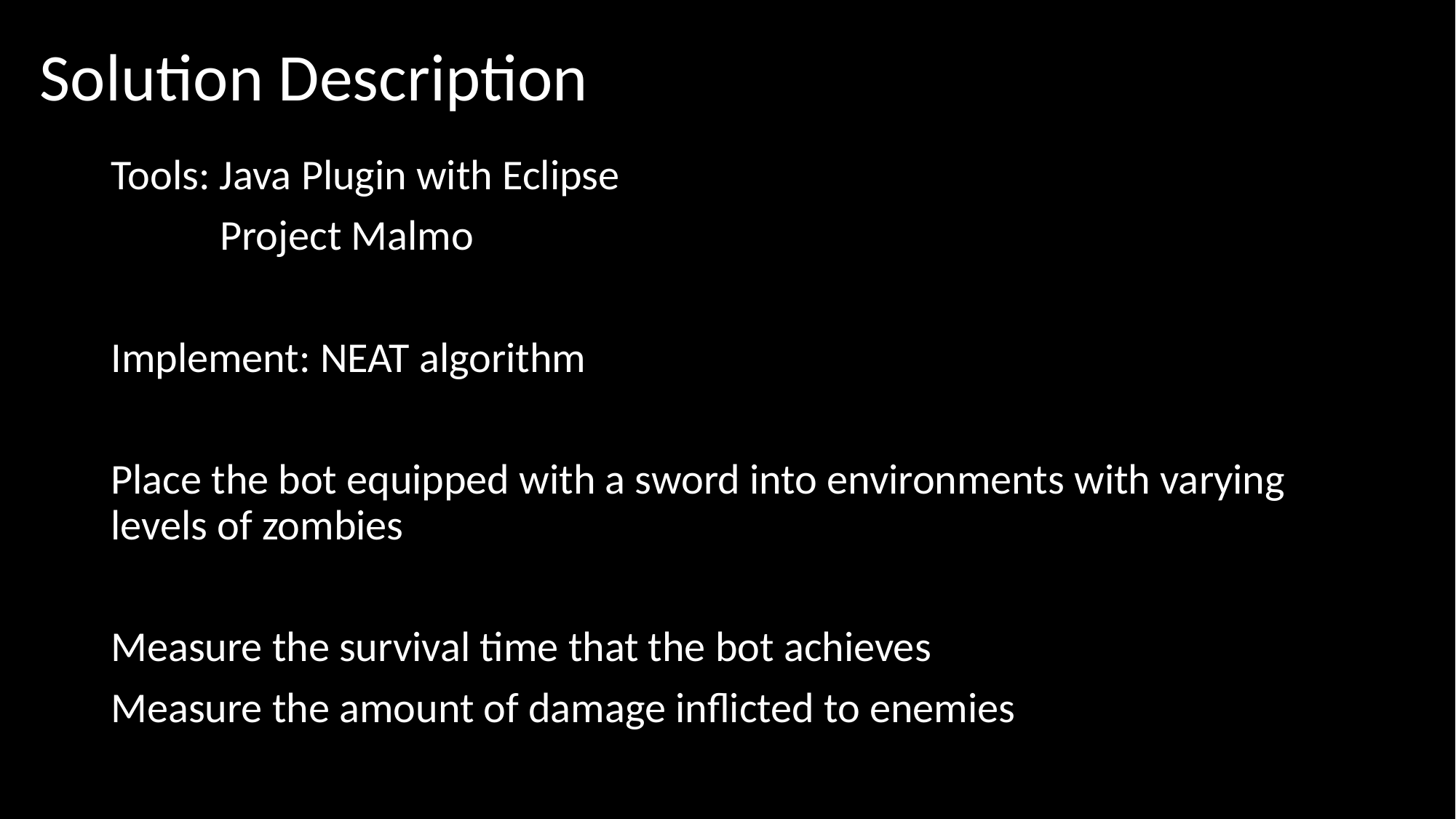

# Solution Description
Tools: Java Plugin with Eclipse
	Project Malmo

Implement: NEAT algorithm

Place the bot equipped with a sword into environments with varying levels of zombies

Measure the survival time that the bot achieves
Measure the amount of damage inflicted to enemies